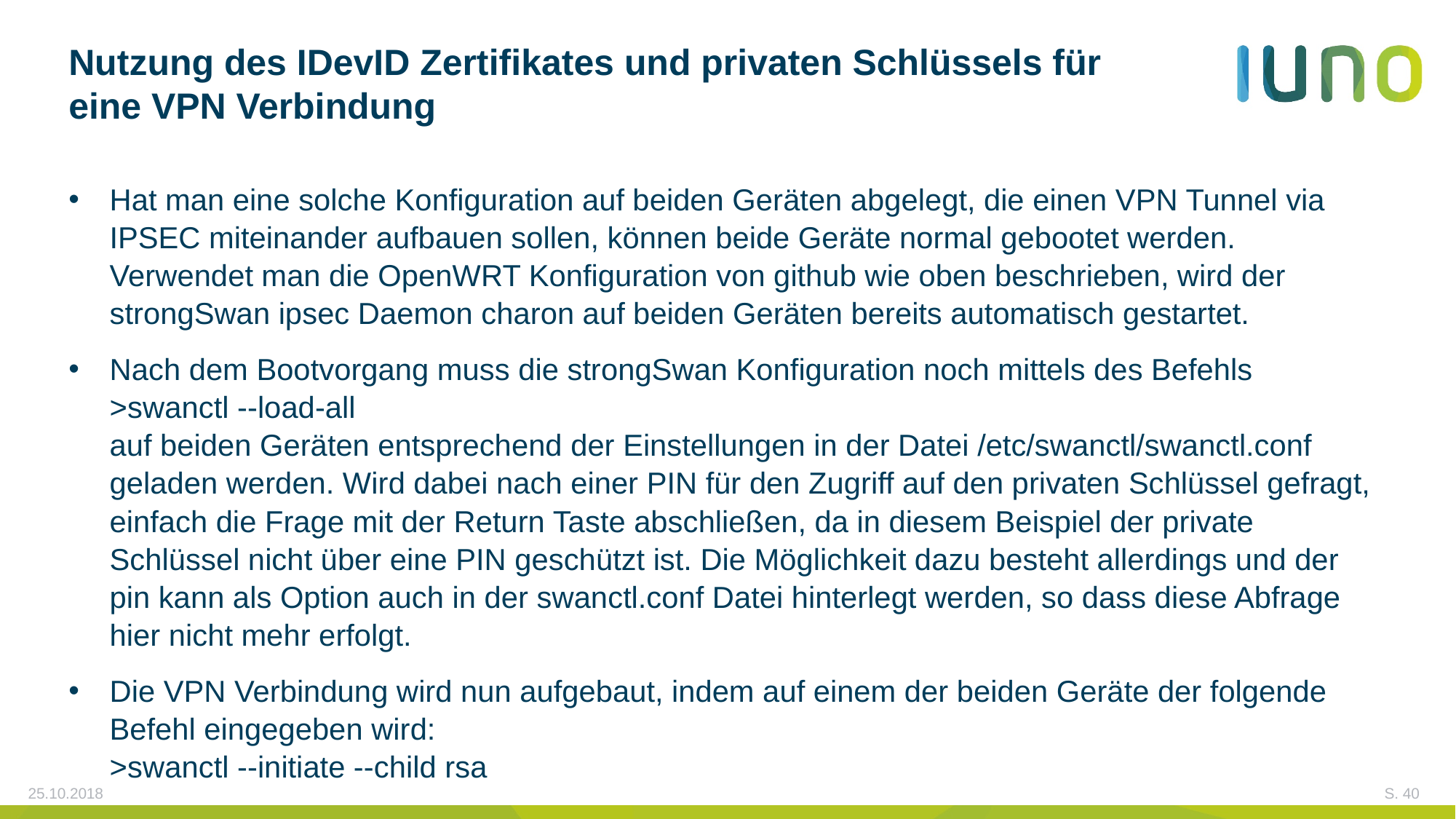

# Nutzung des IDevID Zertifikates und privaten Schlüssels für eine VPN Verbindung
Hat man eine solche Konfiguration auf beiden Geräten abgelegt, die einen VPN Tunnel via IPSEC miteinander aufbauen sollen, können beide Geräte normal gebootet werden. Verwendet man die OpenWRT Konfiguration von github wie oben beschrieben, wird der strongSwan ipsec Daemon charon auf beiden Geräten bereits automatisch gestartet.
Nach dem Bootvorgang muss die strongSwan Konfiguration noch mittels des Befehls
>swanctl --load-all
auf beiden Geräten entsprechend der Einstellungen in der Datei /etc/swanctl/swanctl.conf geladen werden. Wird dabei nach einer PIN für den Zugriff auf den privaten Schlüssel gefragt, einfach die Frage mit der Return Taste abschließen, da in diesem Beispiel der private Schlüssel nicht über eine PIN geschützt ist. Die Möglichkeit dazu besteht allerdings und der pin kann als Option auch in der swanctl.conf Datei hinterlegt werden, so dass diese Abfrage hier nicht mehr erfolgt.
Die VPN Verbindung wird nun aufgebaut, indem auf einem der beiden Geräte der folgende Befehl eingegeben wird:
>swanctl --initiate --child rsa

25.10.2018

S. 40